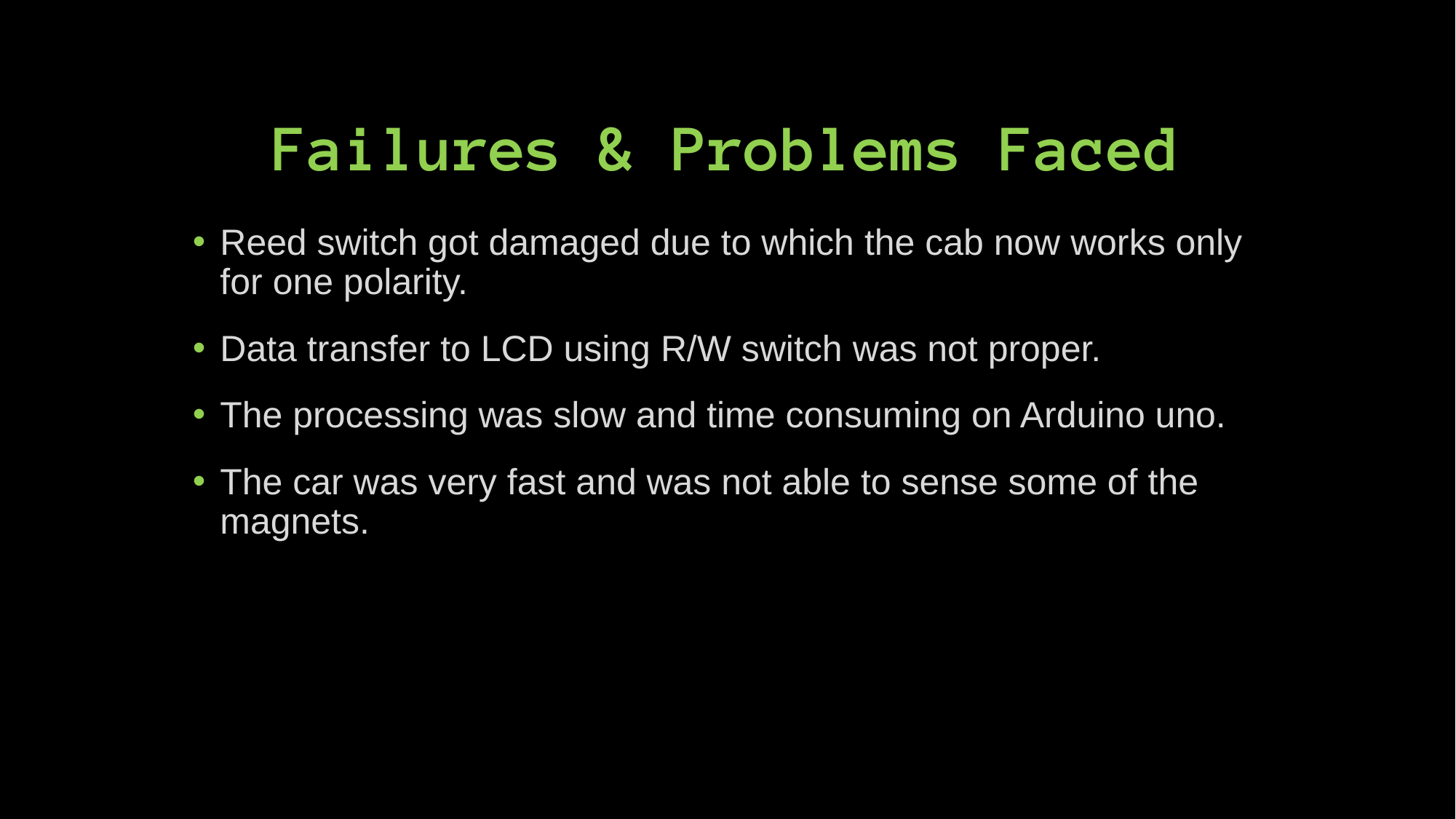

# Failures & Problems Faced
Reed switch got damaged due to which the cab now works only for one polarity.
Data transfer to LCD using R/W switch was not proper.
The processing was slow and time consuming on Arduino uno.
The car was very fast and was not able to sense some of the magnets.